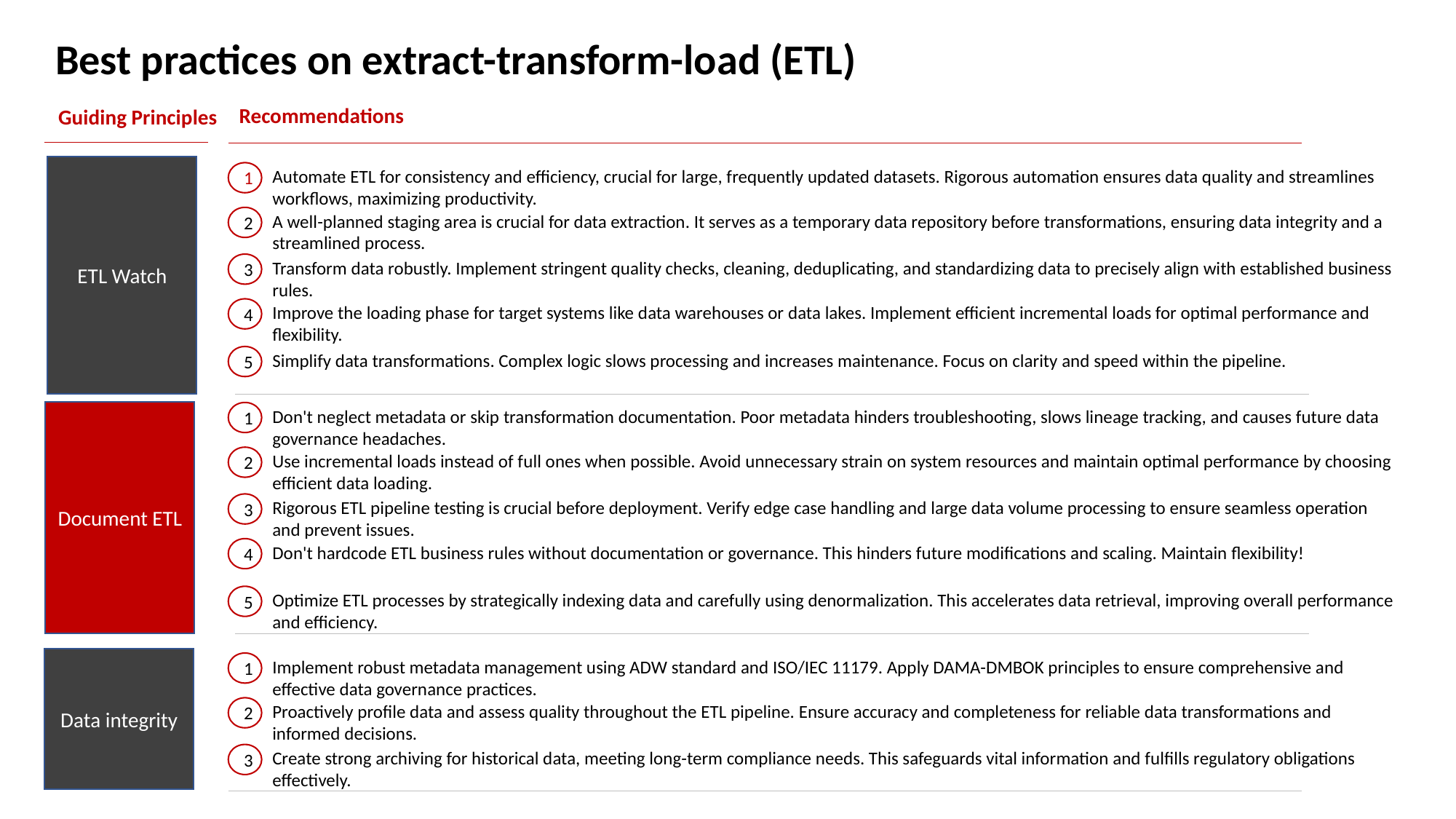

Best practices on extract-transform-load (ETL)
Recommendations
Guiding Principles
ETL Watch
Automate ETL for consistency and efficiency, crucial for large, frequently updated datasets. Rigorous automation ensures data quality and streamlines workflows, maximizing productivity.
1
A well-planned staging area is crucial for data extraction. It serves as a temporary data repository before transformations, ensuring data integrity and a streamlined process.
2
Transform data robustly. Implement stringent quality checks, cleaning, deduplicating, and standardizing data to precisely align with established business rules.
3
Improve the loading phase for target systems like data warehouses or data lakes. Implement efficient incremental loads for optimal performance and flexibility.
4
Simplify data transformations. Complex logic slows processing and increases maintenance. Focus on clarity and speed within the pipeline.
5
Don't neglect metadata or skip transformation documentation. Poor metadata hinders troubleshooting, slows lineage tracking, and causes future data governance headaches.
Document ETL
1
Use incremental loads instead of full ones when possible. Avoid unnecessary strain on system resources and maintain optimal performance by choosing efficient data loading.
2
Rigorous ETL pipeline testing is crucial before deployment. Verify edge case handling and large data volume processing to ensure seamless operation and prevent issues.
3
Don't hardcode ETL business rules without documentation or governance. This hinders future modifications and scaling. Maintain flexibility!
4
Optimize ETL processes by strategically indexing data and carefully using denormalization. This accelerates data retrieval, improving overall performance and efficiency.
5
Data integrity
Implement robust metadata management using ADW standard and ISO/IEC 11179. Apply DAMA-DMBOK principles to ensure comprehensive and effective data governance practices.
1
Proactively profile data and assess quality throughout the ETL pipeline. Ensure accuracy and completeness for reliable data transformations and informed decisions.
2
Create strong archiving for historical data, meeting long-term compliance needs. This safeguards vital information and fulfills regulatory obligations effectively.
3